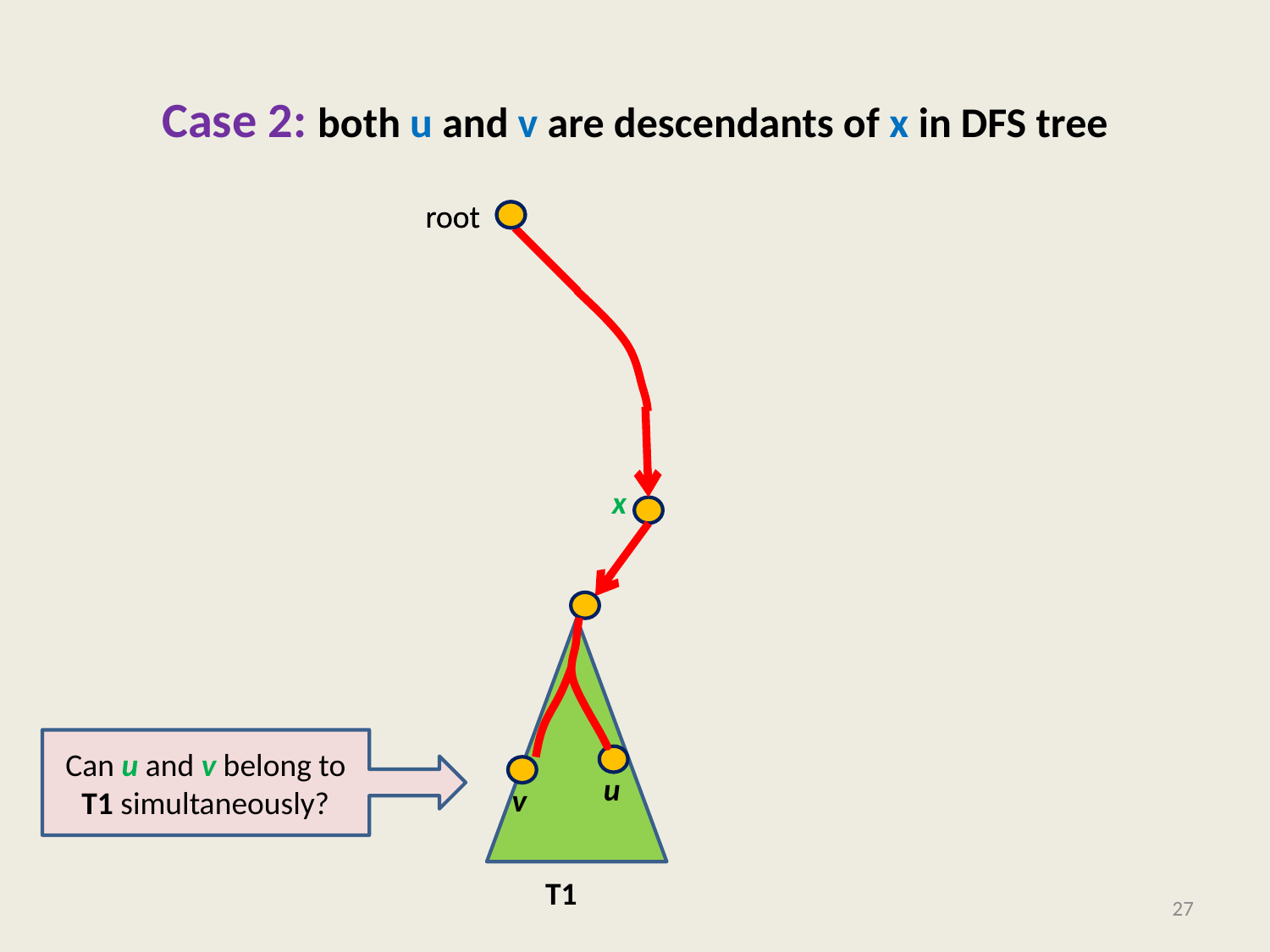

# Case 2: both u and v are descendants of x in DFS tree
root

x

root

Can u and v belong to T1 simultaneously?

v

u
T1
27